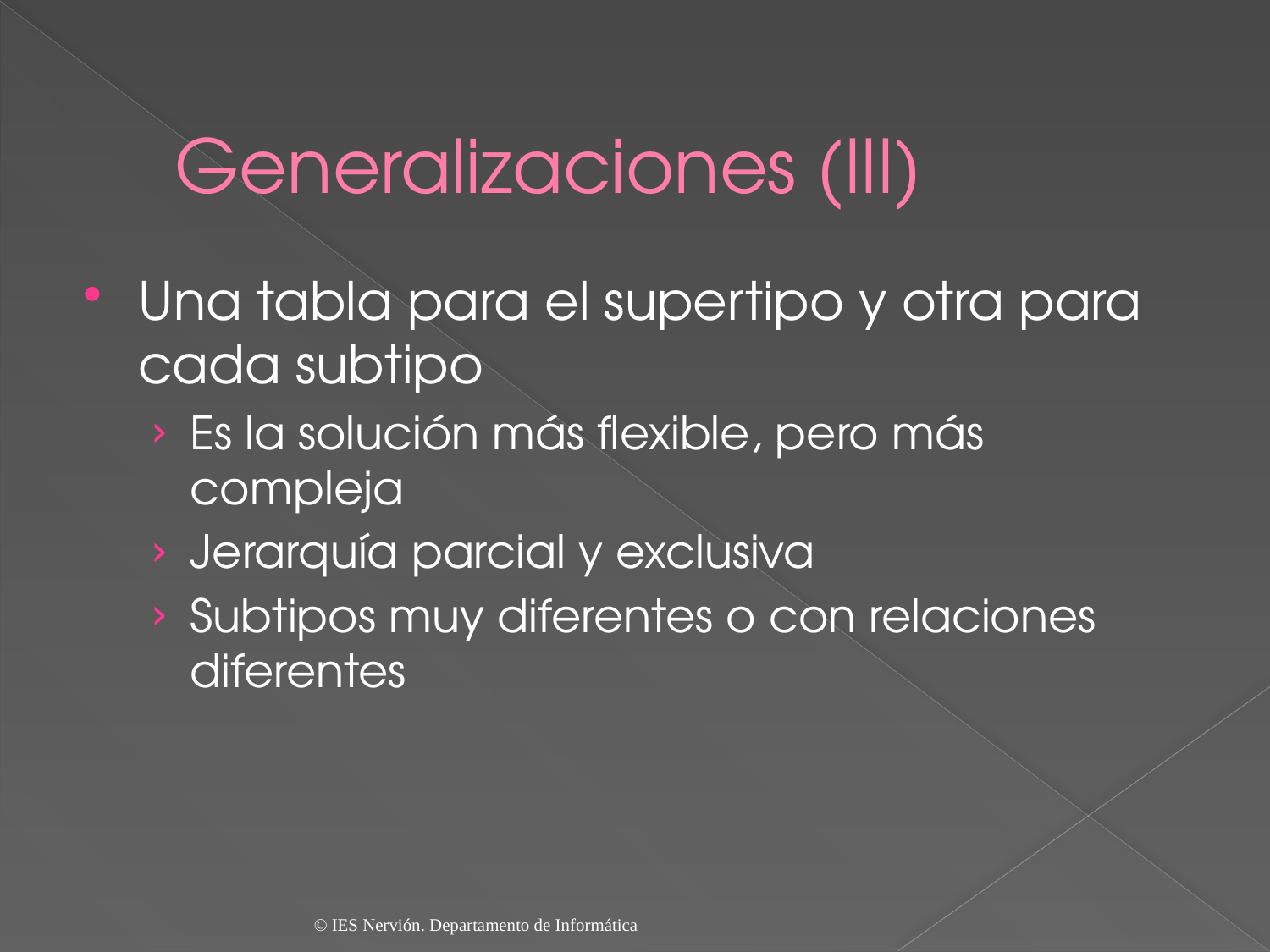

# Generalizaciones (III)
Una tabla para el supertipo y otra para cada subtipo
Es la solución más flexible, pero más compleja
Jerarquía parcial y exclusiva
Subtipos muy diferentes o con relaciones diferentes
© IES Nervión. Departamento de Informática